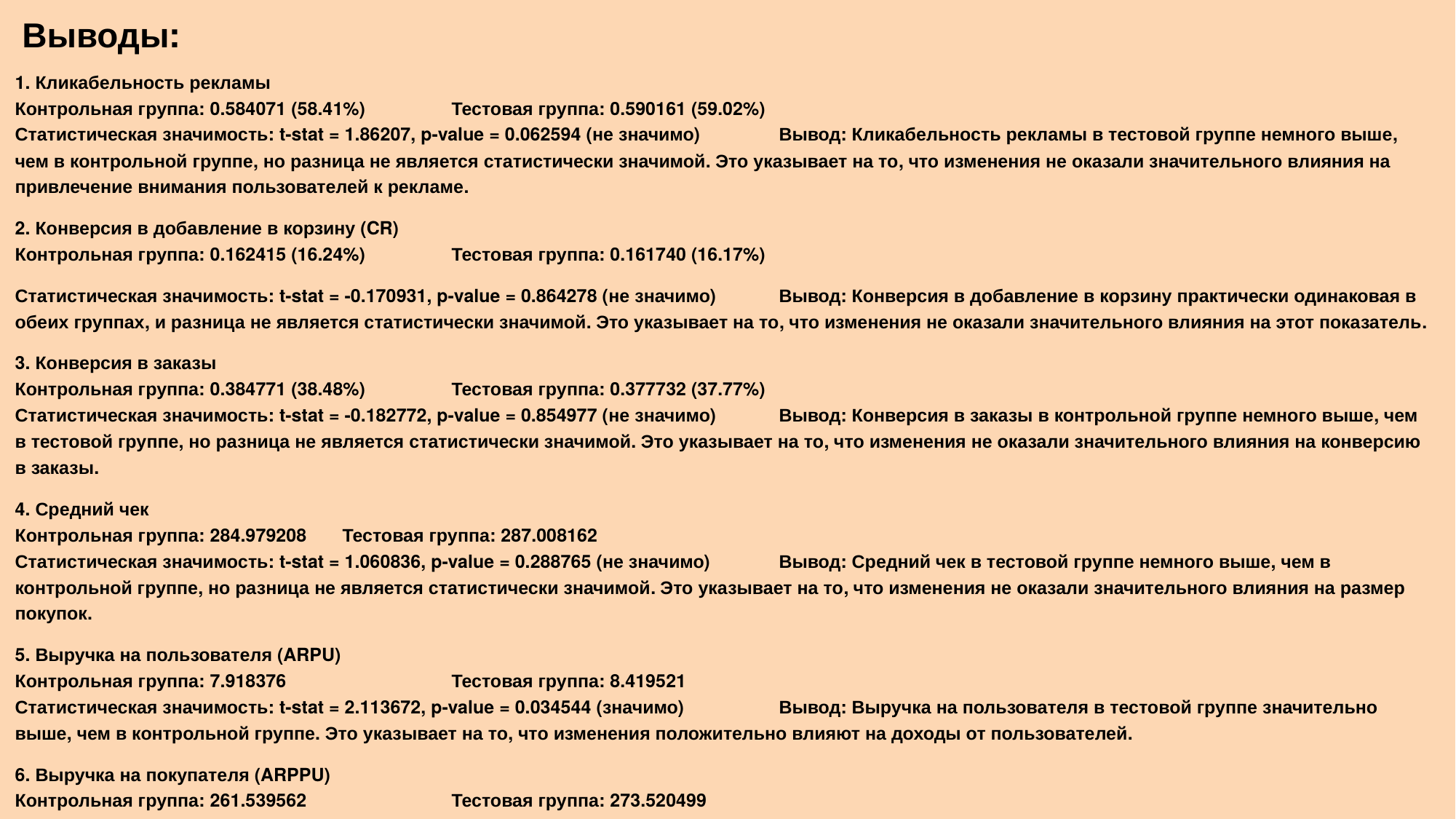

# Выводы:
1. Кликабельность рекламы
Контрольная группа: 0.584071 (58.41%)	Тестовая группа: 0.590161 (59.02%)
Статистическая значимость: t-stat = 1.86207, p-value = 0.062594 (не значимо)	Вывод: Кликабельность рекламы в тестовой группе немного выше, чем в контрольной группе, но разница не является статистически значимой. Это указывает на то, что изменения не оказали значительного влияния на привлечение внимания пользователей к рекламе.
2. Конверсия в добавление в корзину (CR)
Контрольная группа: 0.162415 (16.24%)	Тестовая группа: 0.161740 (16.17%)
Статистическая значимость: t-stat = -0.170931, p-value = 0.864278 (не значимо)	Вывод: Конверсия в добавление в корзину практически одинаковая в обеих группах, и разница не является статистически значимой. Это указывает на то, что изменения не оказали значительного влияния на этот показатель.
3. Конверсия в заказы
Контрольная группа: 0.384771 (38.48%)	Тестовая группа: 0.377732 (37.77%)
Статистическая значимость: t-stat = -0.182772, p-value = 0.854977 (не значимо)	Вывод: Конверсия в заказы в контрольной группе немного выше, чем в тестовой группе, но разница не является статистически значимой. Это указывает на то, что изменения не оказали значительного влияния на конверсию в заказы.
4. Средний чек
Контрольная группа: 284.979208	Тестовая группа: 287.008162
Статистическая значимость: t-stat = 1.060836, p-value = 0.288765 (не значимо)	Вывод: Средний чек в тестовой группе немного выше, чем в контрольной группе, но разница не является статистически значимой. Это указывает на то, что изменения не оказали значительного влияния на размер покупок.
5. Выручка на пользователя (ARPU)
Контрольная группа: 7.918376		Тестовая группа: 8.419521
Статистическая значимость: t-stat = 2.113672, p-value = 0.034544 (значимо)	Вывод: Выручка на пользователя в тестовой группе значительно выше, чем в контрольной группе. Это указывает на то, что изменения положительно влияют на доходы от пользователей.
6. Выручка на покупателя (ARPPU)
Контрольная группа: 261.539562		Тестовая группа: 273.520499
Статистическая значимость: t-stat = 2.025911, p-value = 0.042774 (значимо)	Вывод: Выручка на покупателя в тестовой группе значительно выше, чем в контрольной группе. Это указывает на то, что изменения положительно влияют на доходы от покупателей.